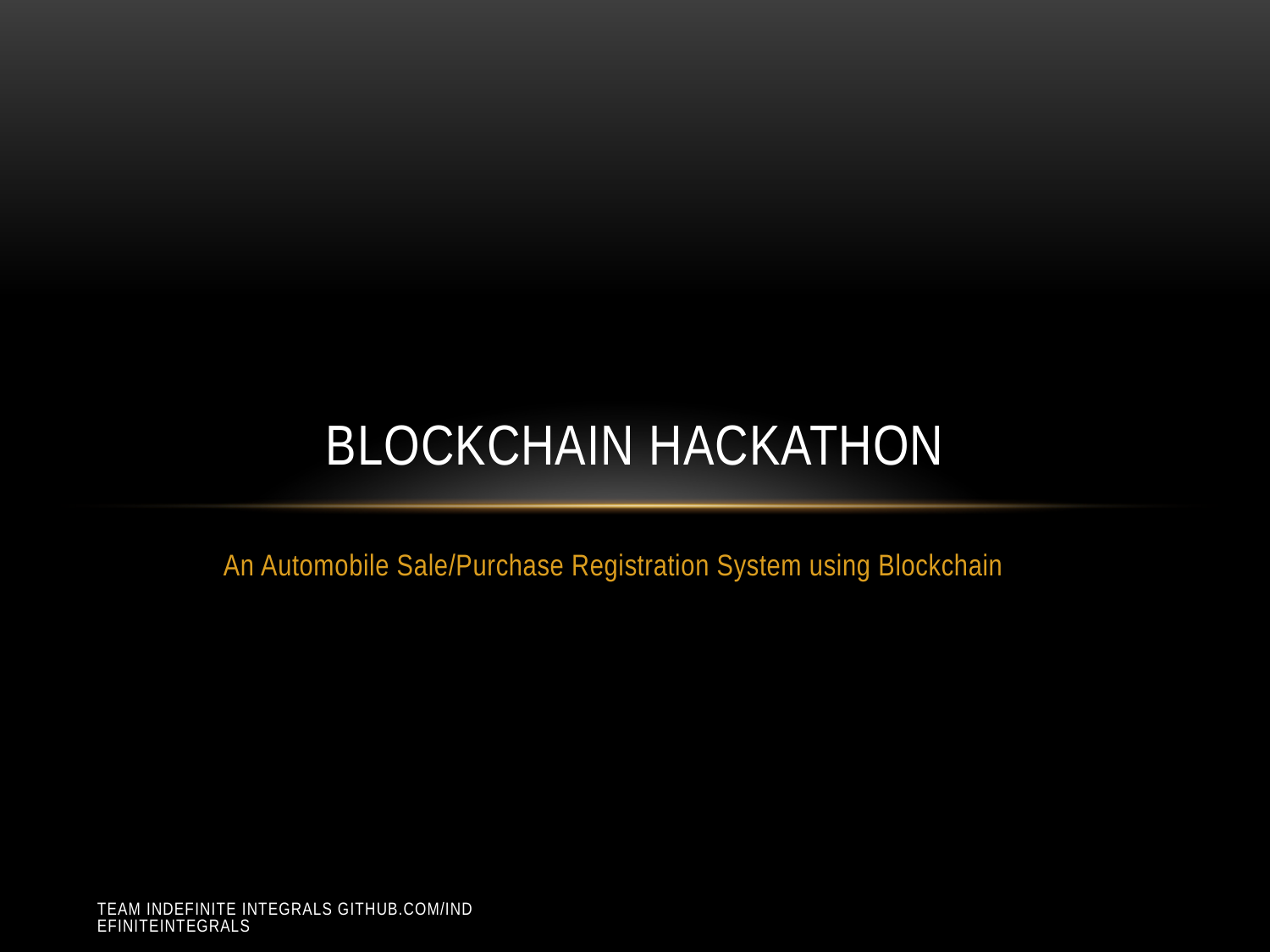

# Blockchain hackathon
An Automobile Sale/Purchase Registration System using Blockchain
Team Indefinite Integrals github.com/IndefiniteIntegrals